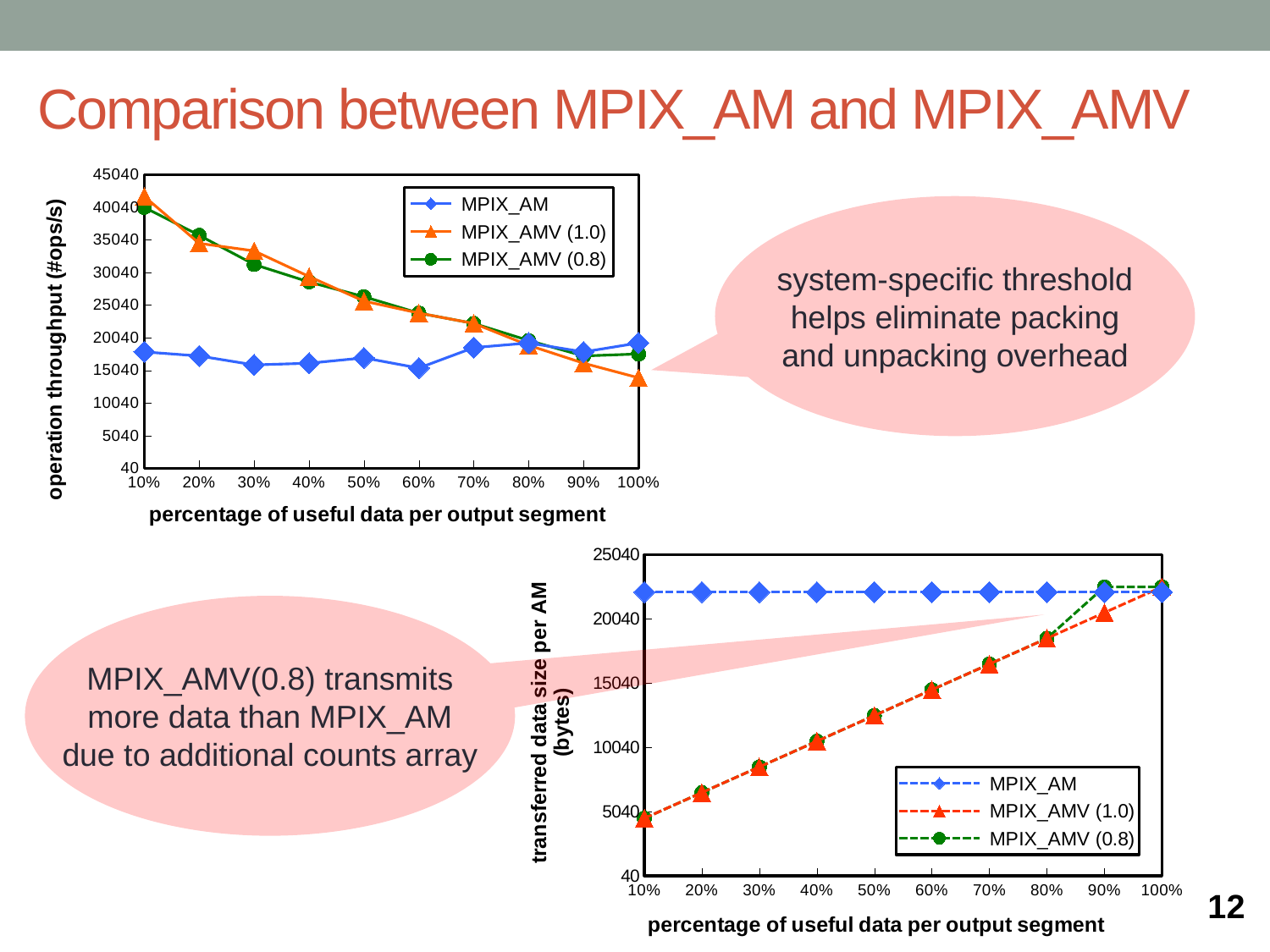

Comparison between MPIX_AM and MPIX_AMV

### Chart

| Category |  MPIX_AM |  MPIX_AMV (1.0) |  MPIX_AMV (0.8) |
|---|---|---|---|
system-specific threshold
helps eliminate packing
and unpacking overhead

### Chart

| Category |  MPIX_AM |  MPIX_AMV (1.0) |  MPIX_AMV (0.8) |
|---|---|---|---|
MPIX_AMV(0.8) transmits
more data than MPIX_AM
due to additional counts array
12